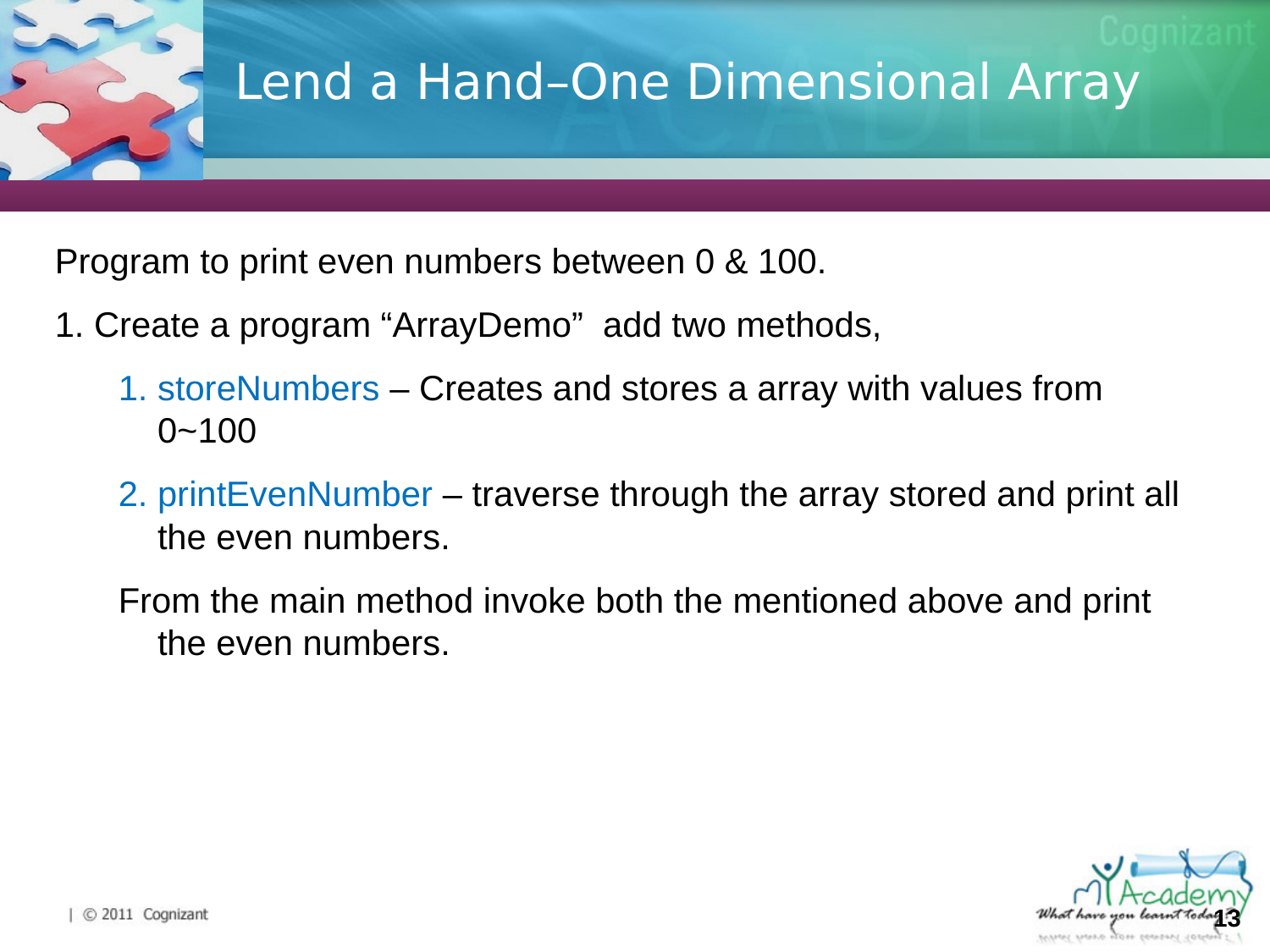

# Lend a Hand–One Dimensional Array
Program to print even numbers between 0 & 100.
Create a program “ArrayDemo”  add two methods,
storeNumbers – Creates and stores a array with values from 0~100
printEvenNumber – traverse through the array stored and print all the even numbers.
From the main method invoke both the mentioned above and print the even numbers.
13